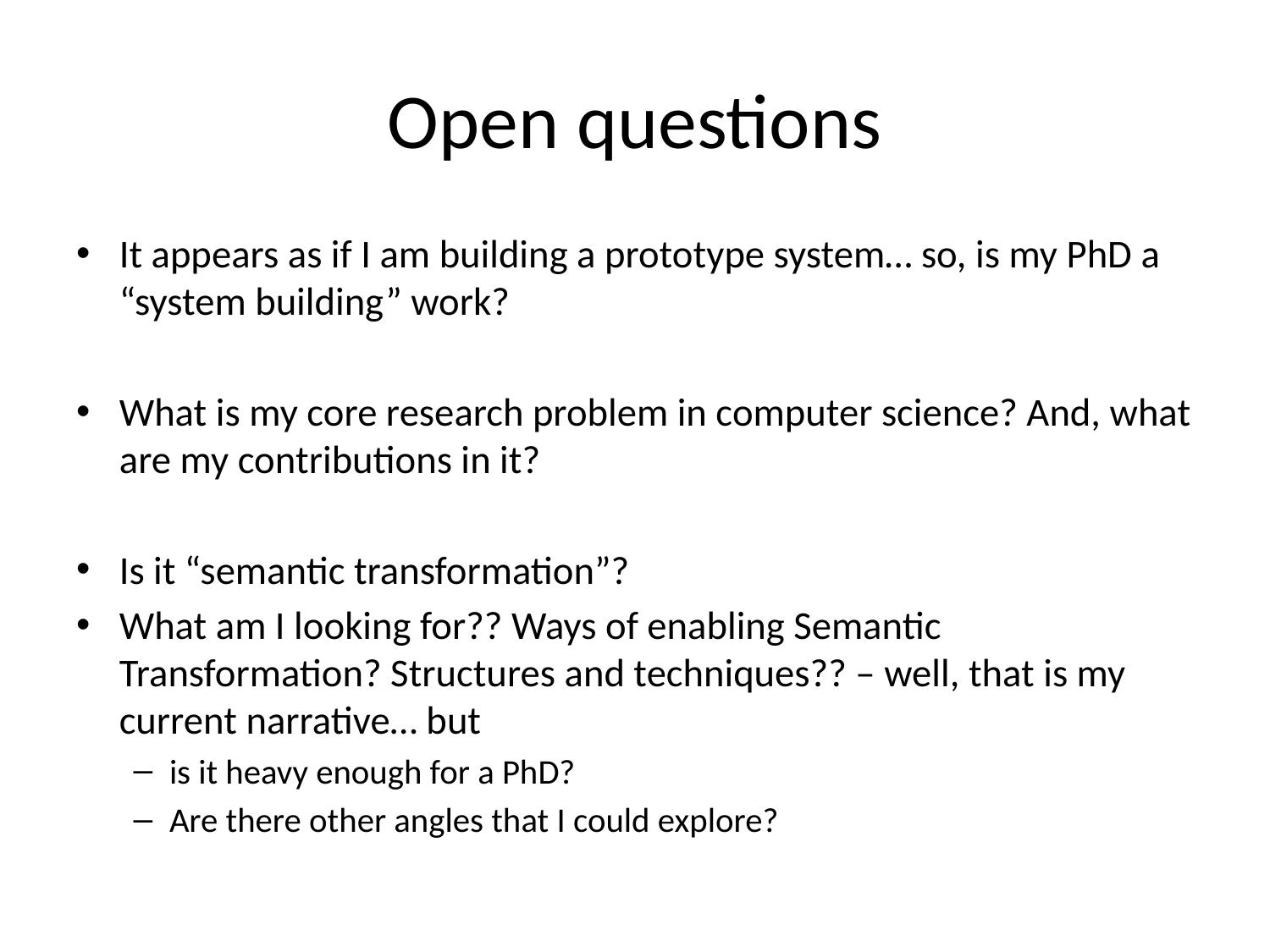

# Open questions
It appears as if I am building a prototype system… so, is my PhD a “system building” work?

What is my core research problem in computer science? And, what are my contributions in it?

Is it “semantic transformation”?
What am I looking for?? Ways of enabling Semantic Transformation? Structures and techniques?? – well, that is my current narrative… but
is it heavy enough for a PhD?
Are there other angles that I could explore?